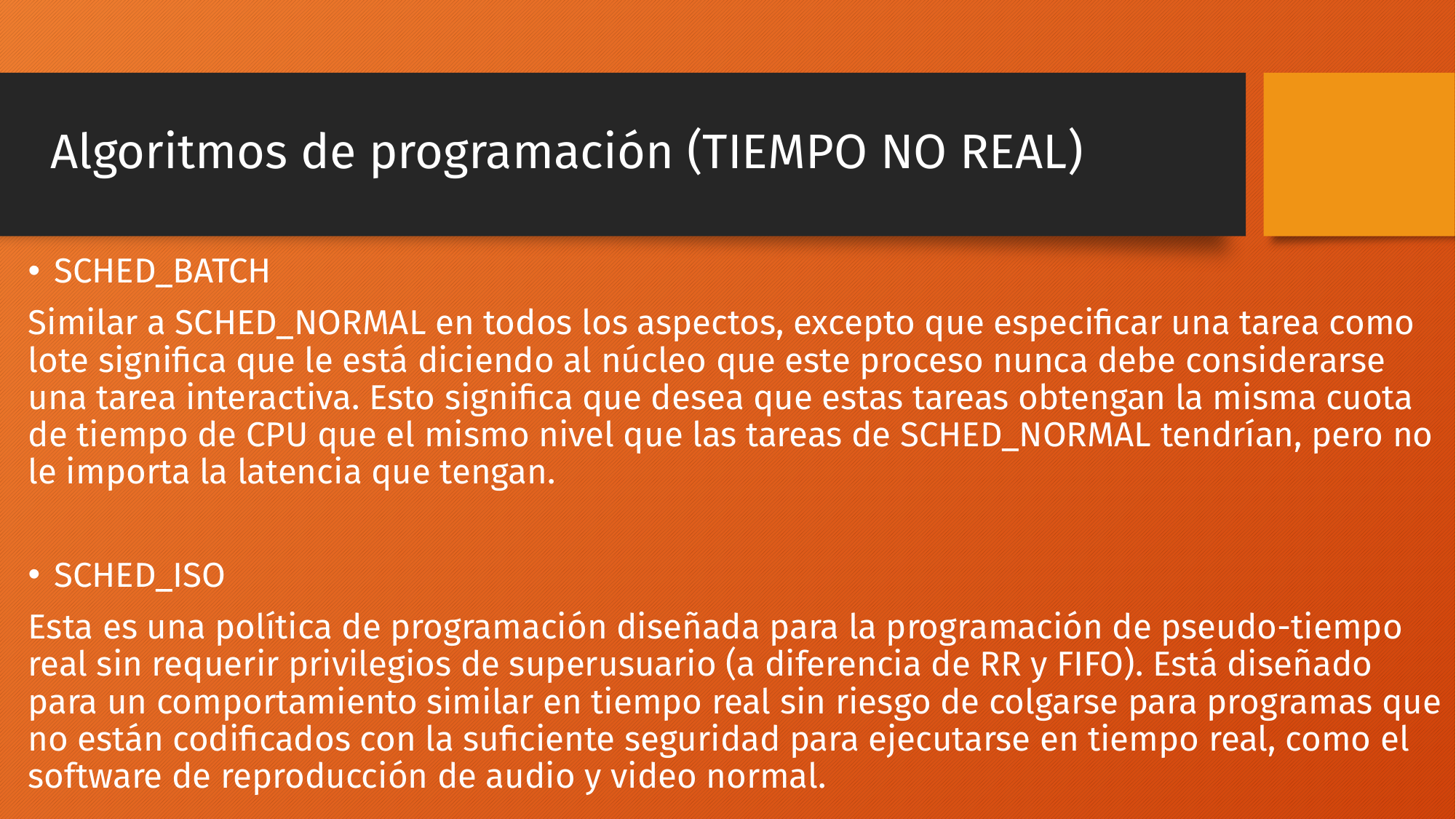

# Algoritmos de programación (TIEMPO NO REAL)
SCHED_BATCH
Similar a SCHED_NORMAL en todos los aspectos, excepto que especificar una tarea como lote significa que le está diciendo al núcleo que este proceso nunca debe considerarse una tarea interactiva. Esto significa que desea que estas tareas obtengan la misma cuota de tiempo de CPU que el mismo nivel que las tareas de SCHED_NORMAL tendrían, pero no le importa la latencia que tengan.

SCHED_ISO
Esta es una política de programación diseñada para la programación de pseudo-tiempo real sin requerir privilegios de superusuario (a diferencia de RR y FIFO). Está diseñado para un comportamiento similar en tiempo real sin riesgo de colgarse para programas que no están codificados con la suficiente seguridad para ejecutarse en tiempo real, como el software de reproducción de audio y video normal.